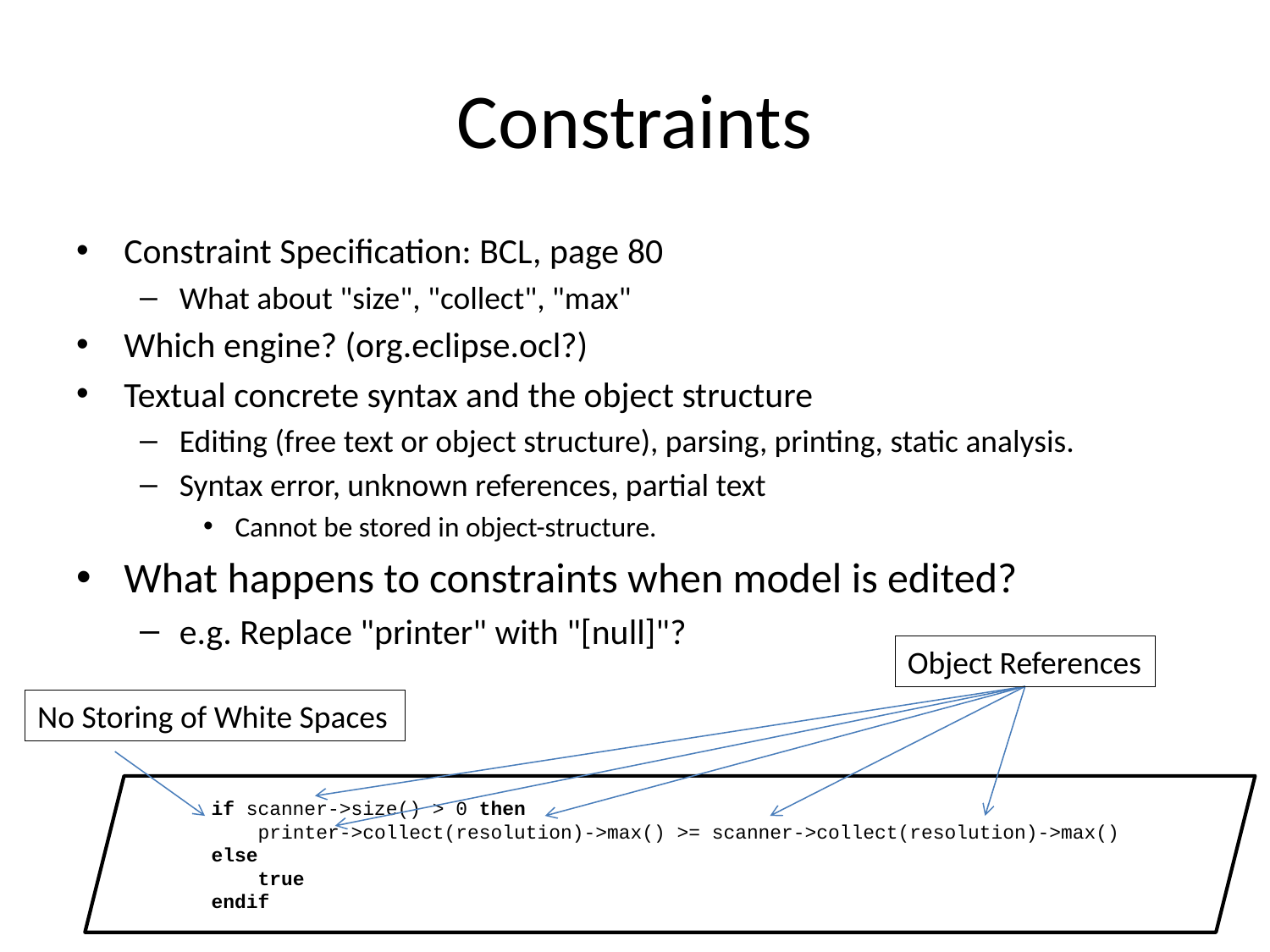

# Constraints
Constraint Specification: BCL, page 80
What about "size", "collect", "max"
Which engine? (org.eclipse.ocl?)
Textual concrete syntax and the object structure
Editing (free text or object structure), parsing, printing, static analysis.
Syntax error, unknown references, partial text
Cannot be stored in object-structure.
What happens to constraints when model is edited?
e.g. Replace "printer" with "[null]"?
Object References
No Storing of White Spaces
if scanner->size() > 0 then
    printer->collect(resolution)->max() >= scanner->collect(resolution)->max()
else
    true
endif